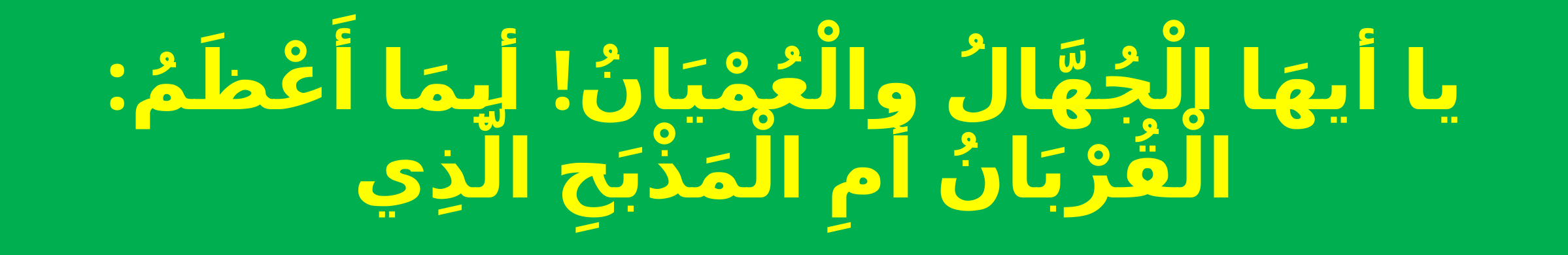

# يا أيهَا الْجُهَّالُ والْعُمْيَانُ! أيمَا أَعْظَمُ: الْقُرْبَانُ أَمِ الْمَذْبَحِ الَّذِي